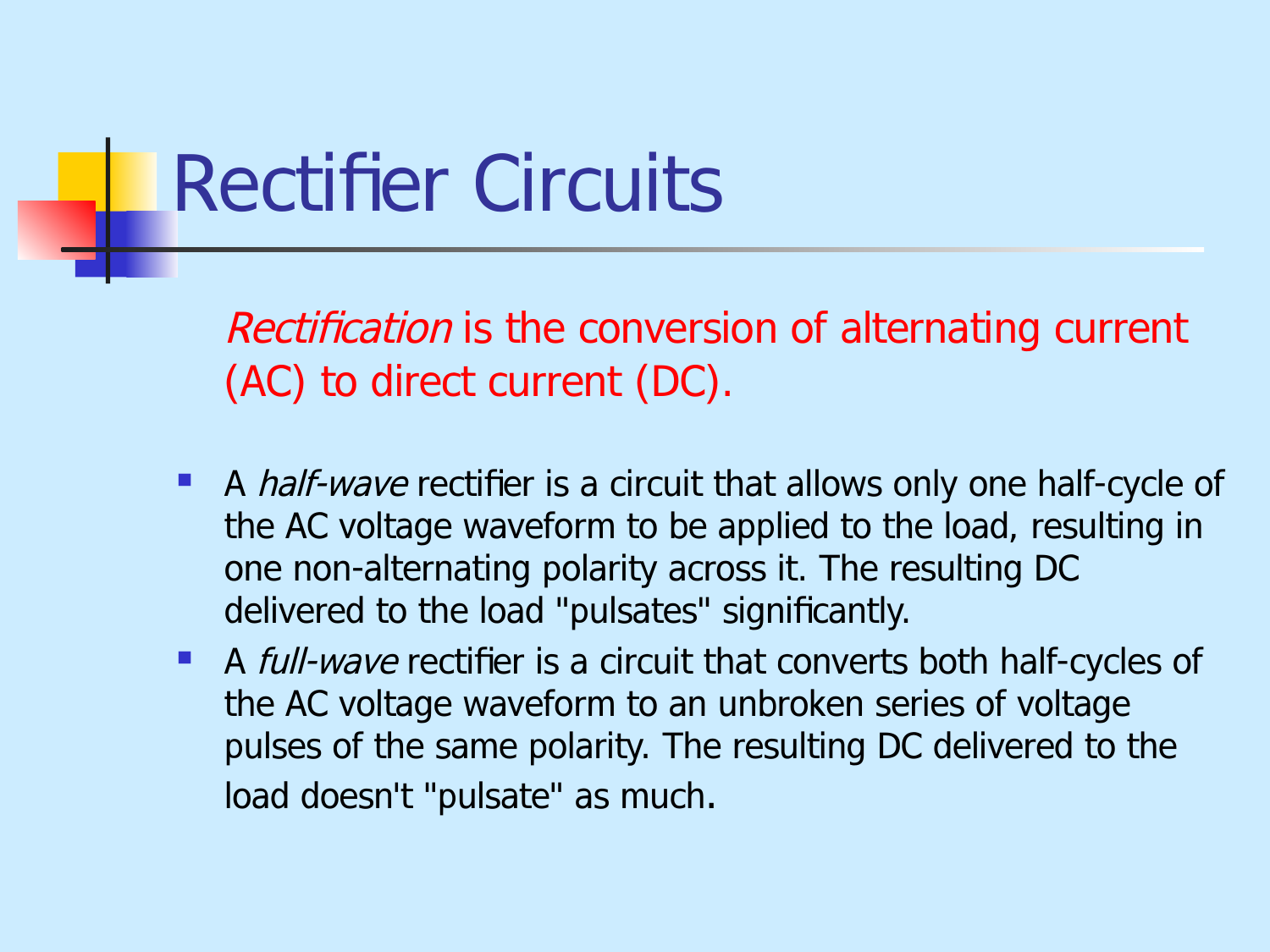

# Rectifier Circuits
	Rectification is the conversion of alternating current (AC) to direct current (DC).

A half-wave rectifier is a circuit that allows only one half-cycle of the AC voltage waveform to be applied to the load, resulting in one non-alternating polarity across it. The resulting DC delivered to the load "pulsates" significantly.
A full-wave rectifier is a circuit that converts both half-cycles of the AC voltage waveform to an unbroken series of voltage pulses of the same polarity. The resulting DC delivered to the load doesn't "pulsate" as much.